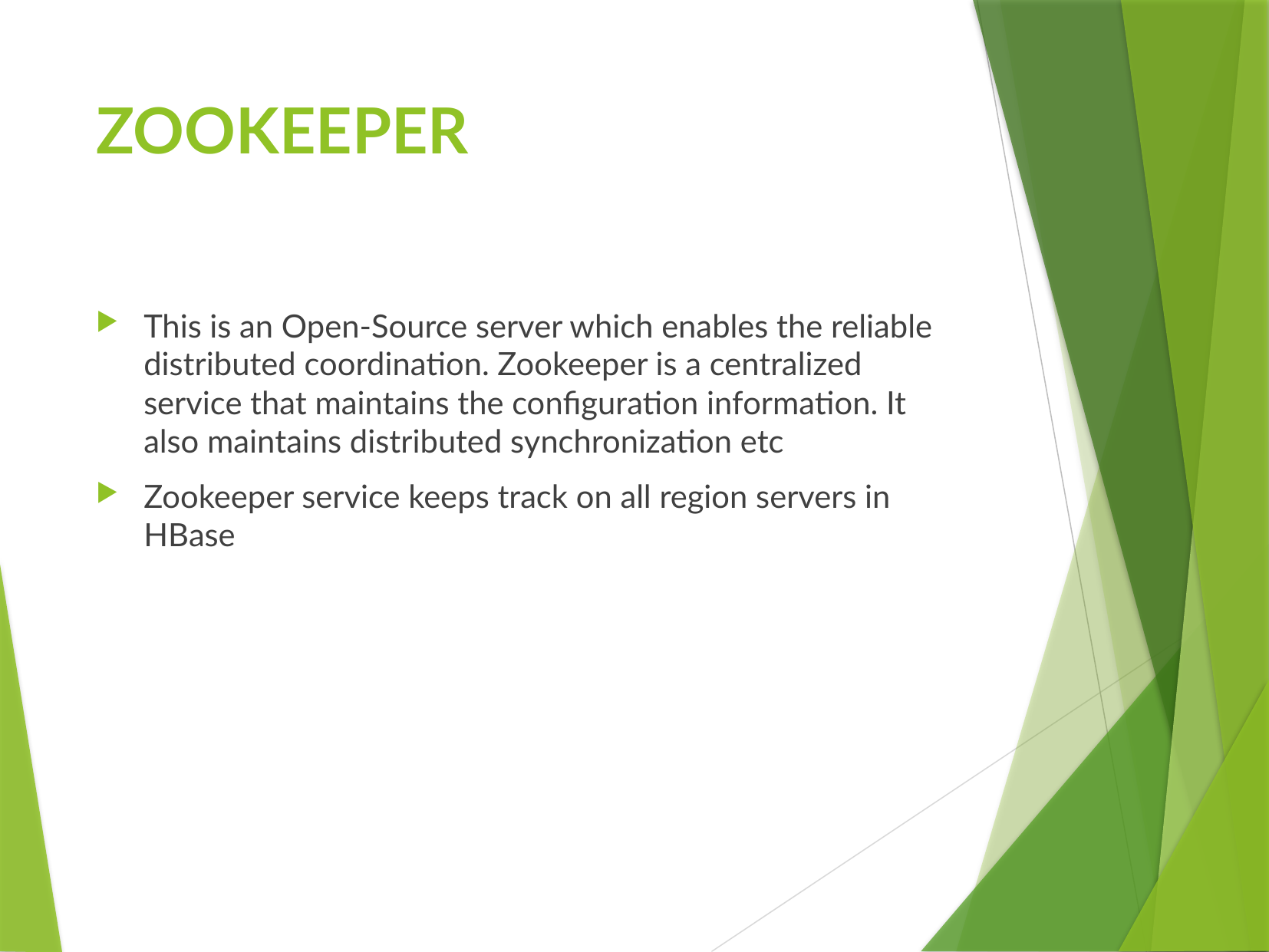

# ZOOKEEPER
This is an Open-Source server which enables the reliable distributed coordination. Zookeeper is a centralized service that maintains the configuration information. It also maintains distributed synchronization etc
Zookeeper service keeps track on all region servers in HBase